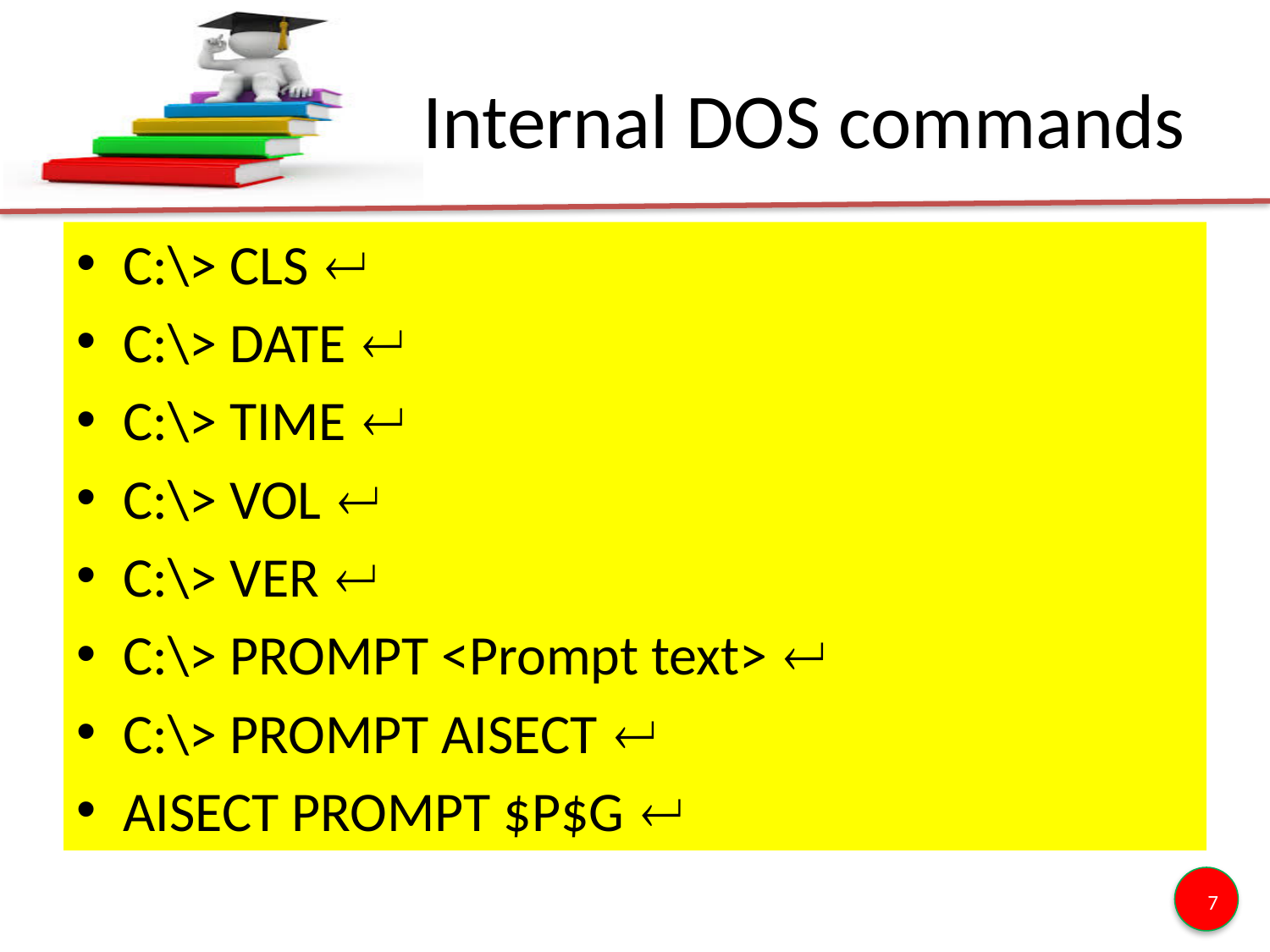

# Internal DOS commands
C:\> CLS ↵
C:\> DATE ↵
C:\> TIME ↵
C:\> VOL ↵
C:\> VER ↵
C:\> PROMPT <Prompt text> ↵
C:\> PROMPT AISECT ↵
AISECT PROMPT $P$G ↵

7